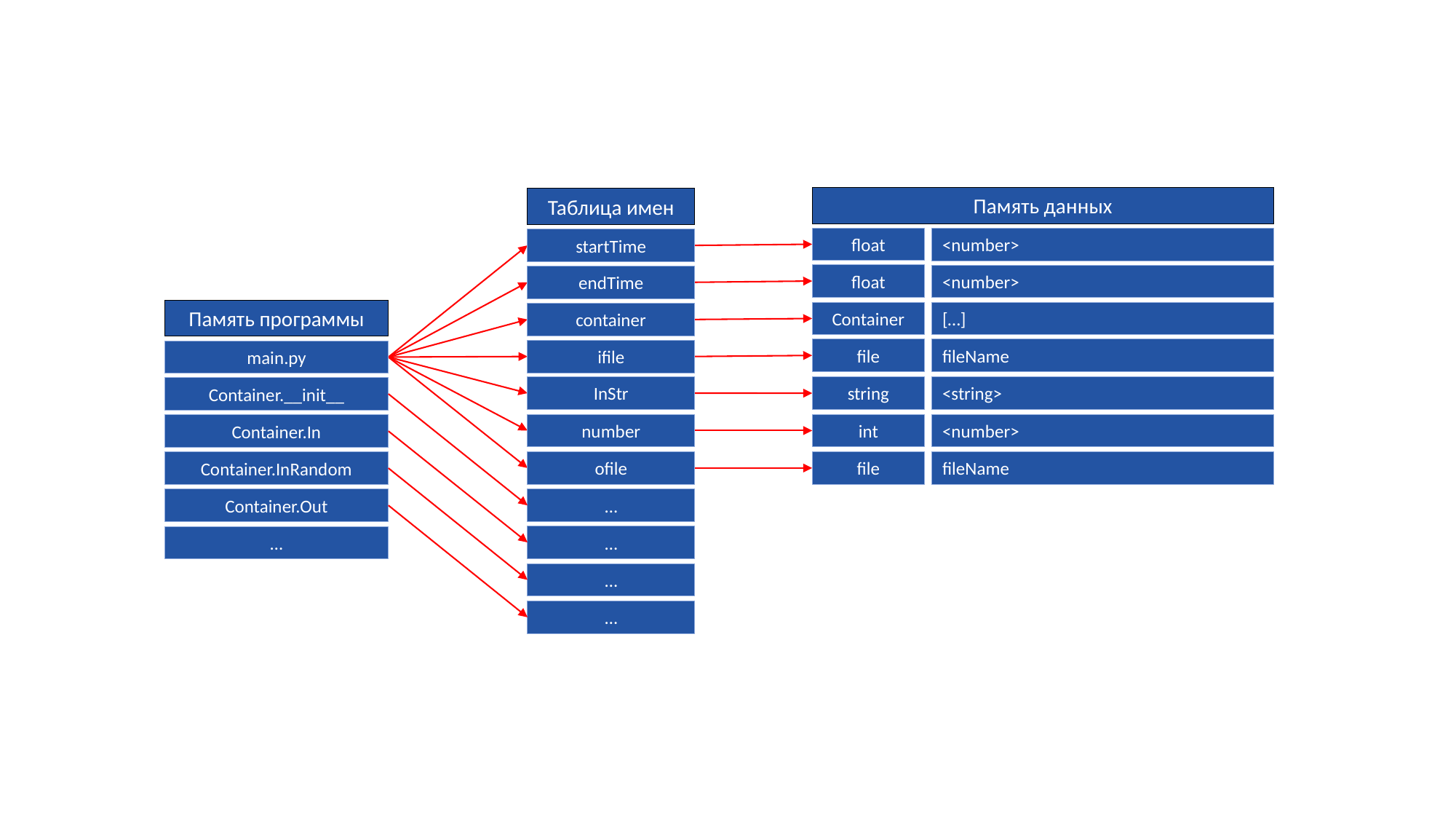

Память данных
float
<number>
float
<number>
Container
[…]
fileName
file
string
<string>
int
<number>
file
fileName
Таблица имен
startTime
endTime
container
ifile
InStr
number
ofile
…
…
…
…
Память программы
main.py
Container.__init__
Container.In
Container.InRandom
Container.Out
…